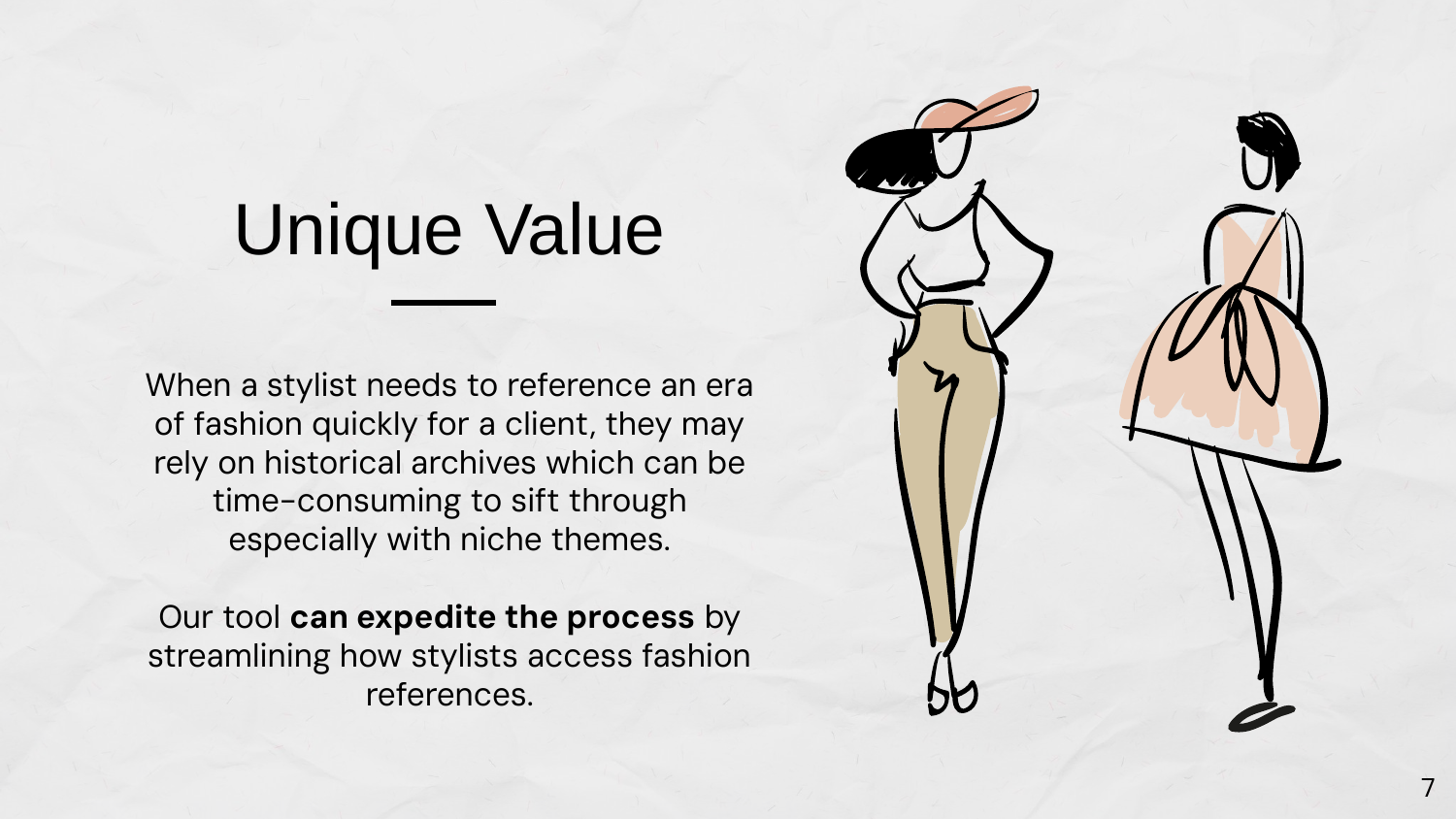

# Unique Value
When a stylist needs to reference an era of fashion quickly for a client, they may rely on historical archives which can be time-consuming to sift through especially with niche themes.

Our tool can expedite the process by streamlining how stylists access fashion references.
7